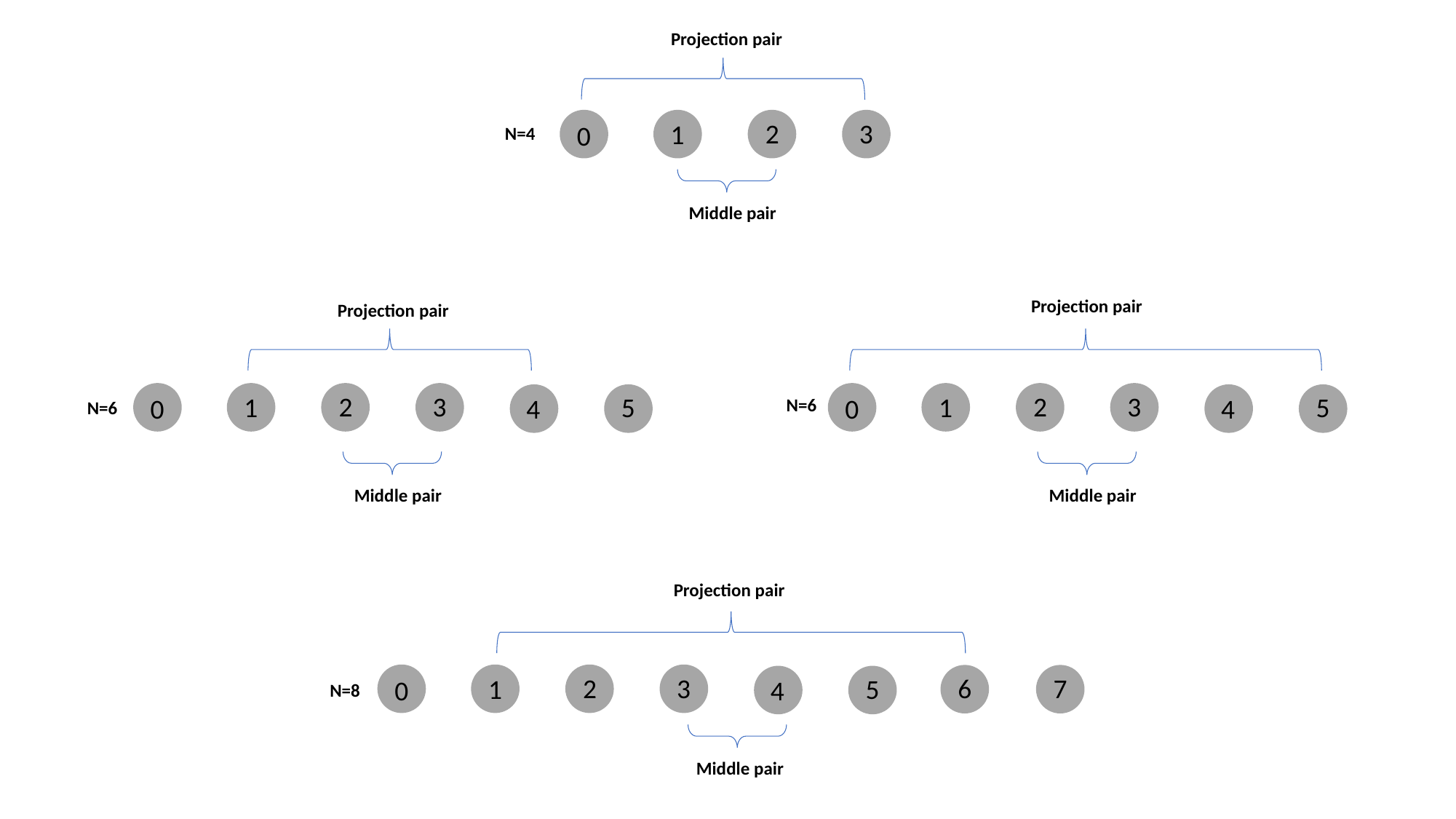

Projection pair

2
3
1
0
N=4

Middle pair

Projection pair

2
3

1
5
0
4
N=6

Middle pair

Projection pair

2
3

1
5
0
4
N=6

Middle pair

Projection pair

2
3

6
7
1
5
0
4
N=8

Middle pair